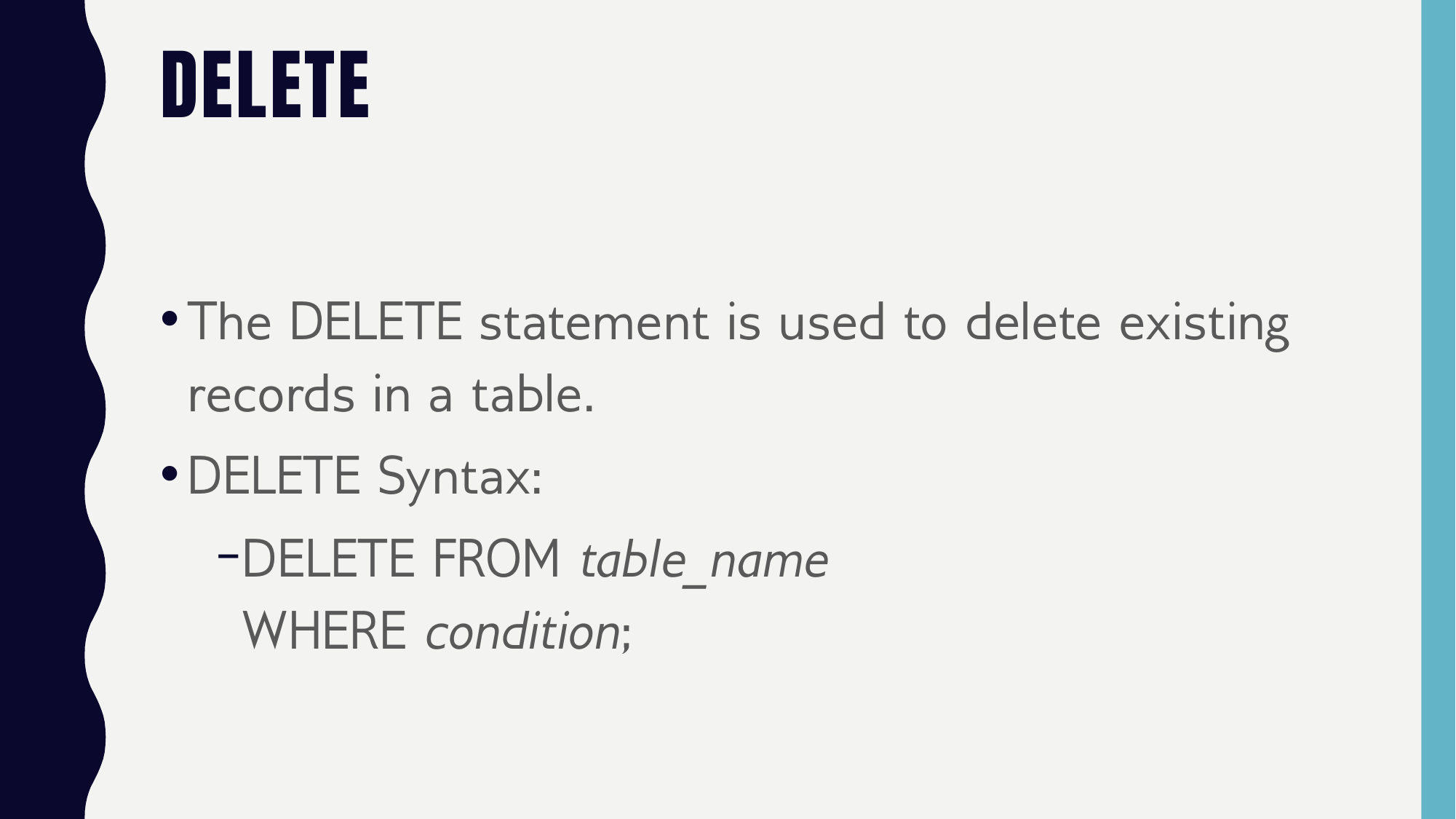

# DELETE
The DELETE statement is used to delete existing records in a table.
DELETE Syntax:
DELETE FROM table_name
WHERE condition;